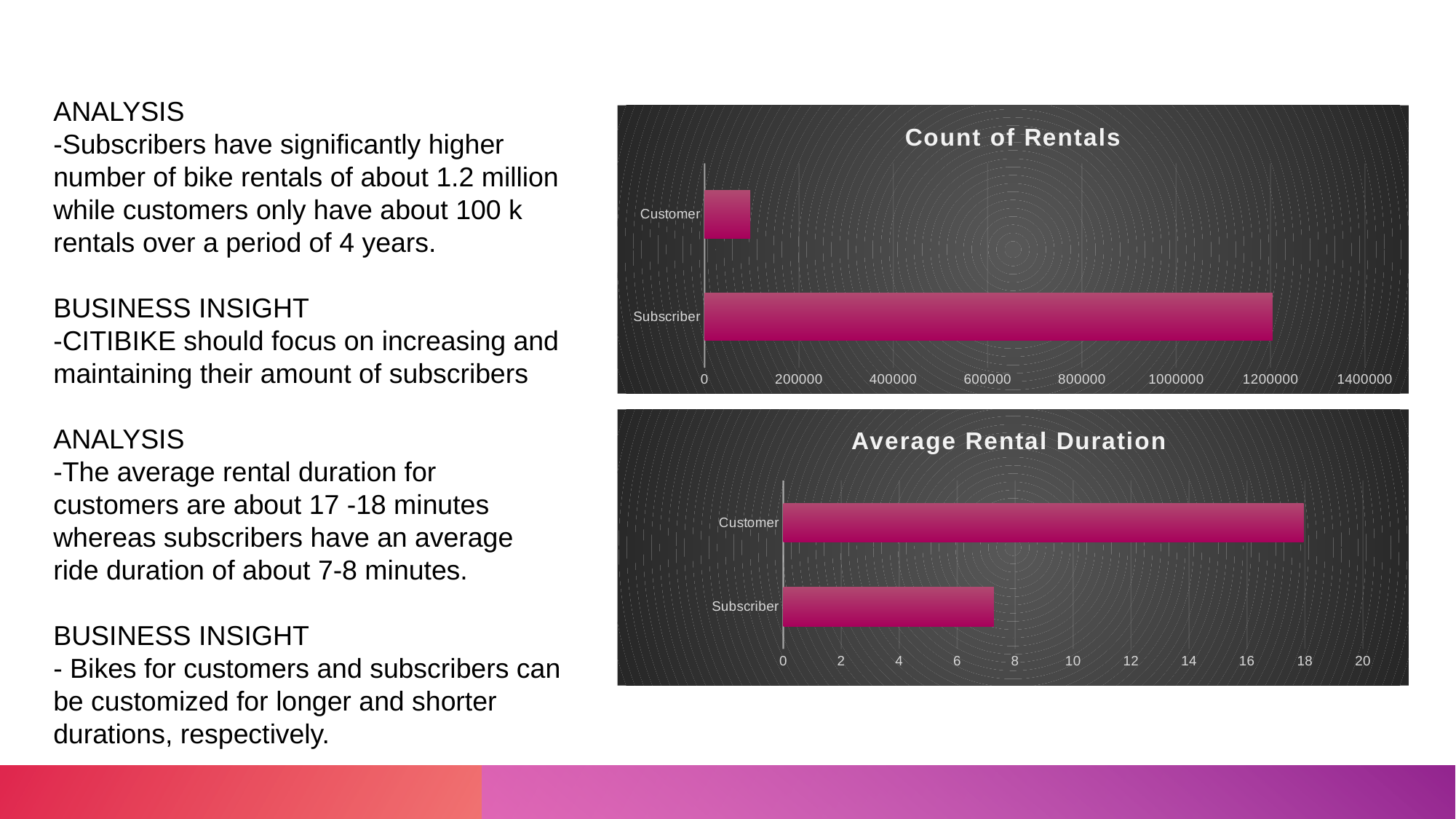

ANALYSIS
-Subscribers have significantly higher number of bike rentals of about 1.2 million while customers only have about 100 k rentals over a period of 4 years.

BUSINESS INSIGHT
-CITIBIKE should focus on increasing and maintaining their amount of subscribers

ANALYSIS
-The average rental duration for customers are about 17 -18 minutes whereas subscribers have an average ride duration of about 7-8 minutes.

BUSINESS INSIGHT
- Bikes for customers and subscribers can be customized for longer and shorter durations, respectively.

### Chart: Count of Rentals

| Category | num_rentals |
|---|---|
| Subscriber | 1204110.0 |
| Customer | 96744.0 |

### Chart: Average Rental Duration

| Category |  |
|---|---|
| Subscriber | 7.26665420933303 |
| Customer | 17.9568345323741 |